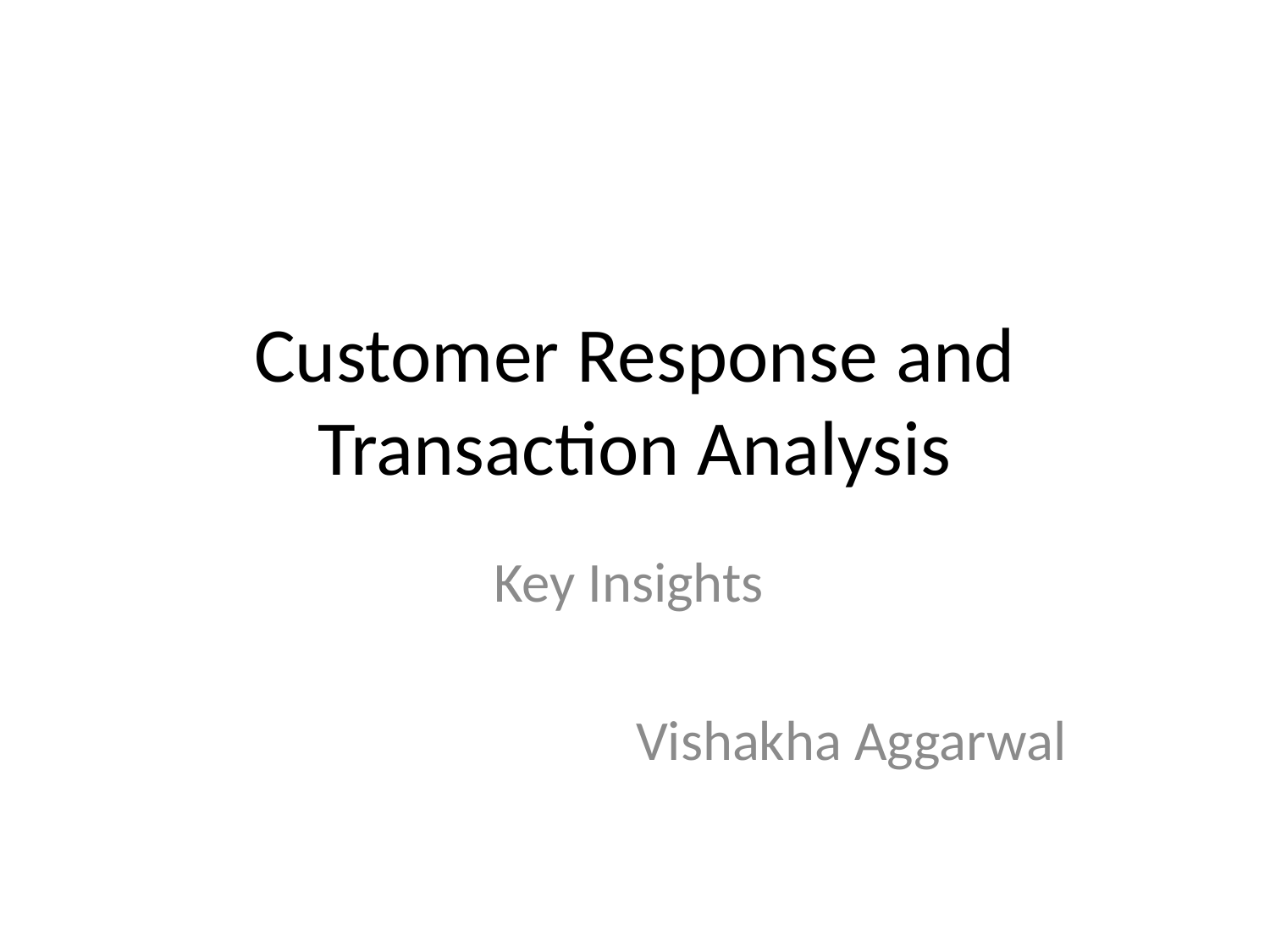

# Customer Response and Transaction Analysis
Key Insights

Vishakha Aggarwal